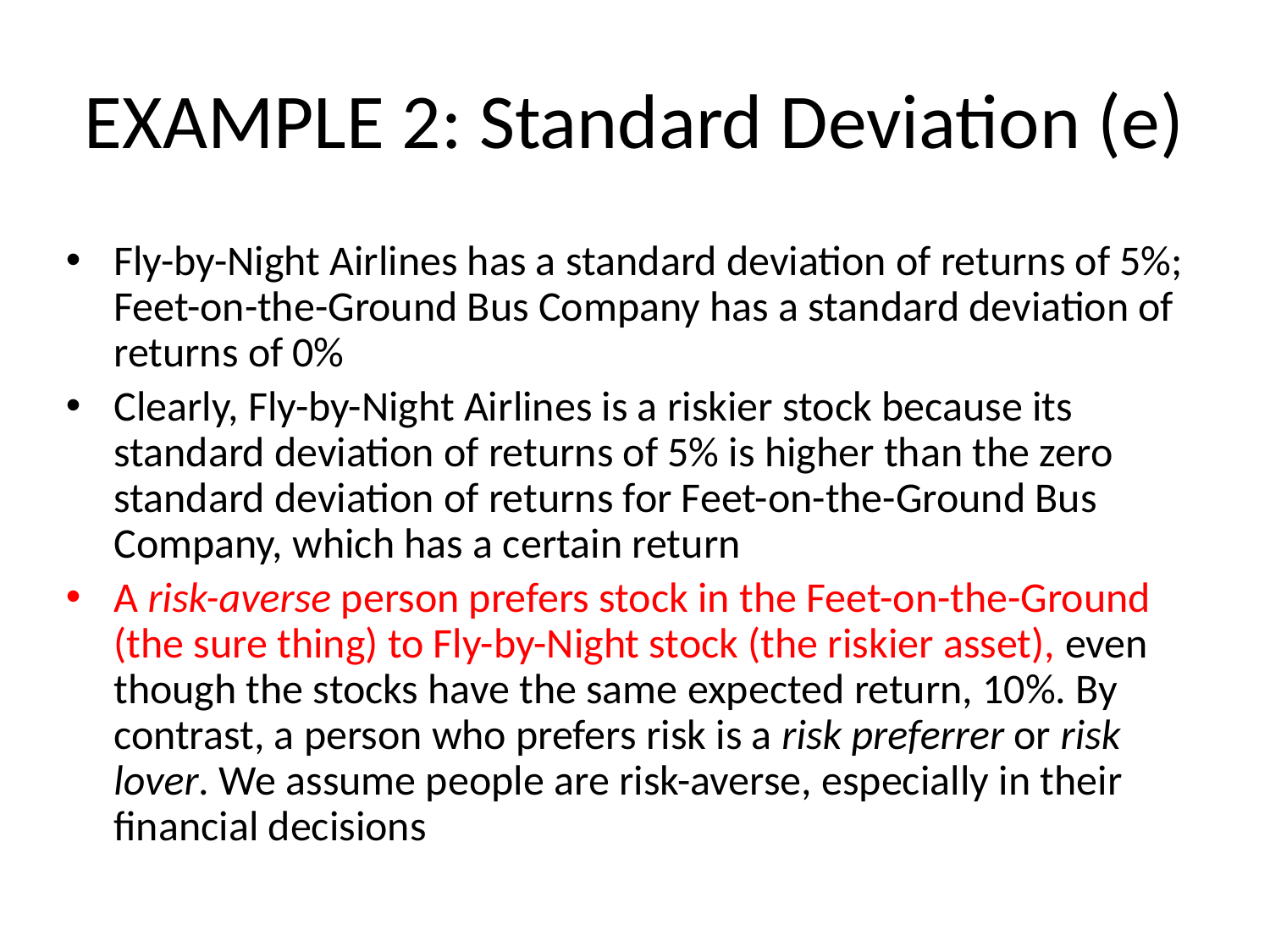

EXAMPLE 2: Standard Deviation (e)
Fly-by-Night Airlines has a standard deviation of returns of 5%; Feet-on-the-Ground Bus Company has a standard deviation of returns of 0%
Clearly, Fly-by-Night Airlines is a riskier stock because its standard deviation of returns of 5% is higher than the zero standard deviation of returns for Feet-on-the-Ground Bus Company, which has a certain return
A risk-averse person prefers stock in the Feet-on-the-Ground (the sure thing) to Fly-by-Night stock (the riskier asset), even though the stocks have the same expected return, 10%. By contrast, a person who prefers risk is a risk preferrer or risk lover. We assume people are risk-averse, especially in their financial decisions